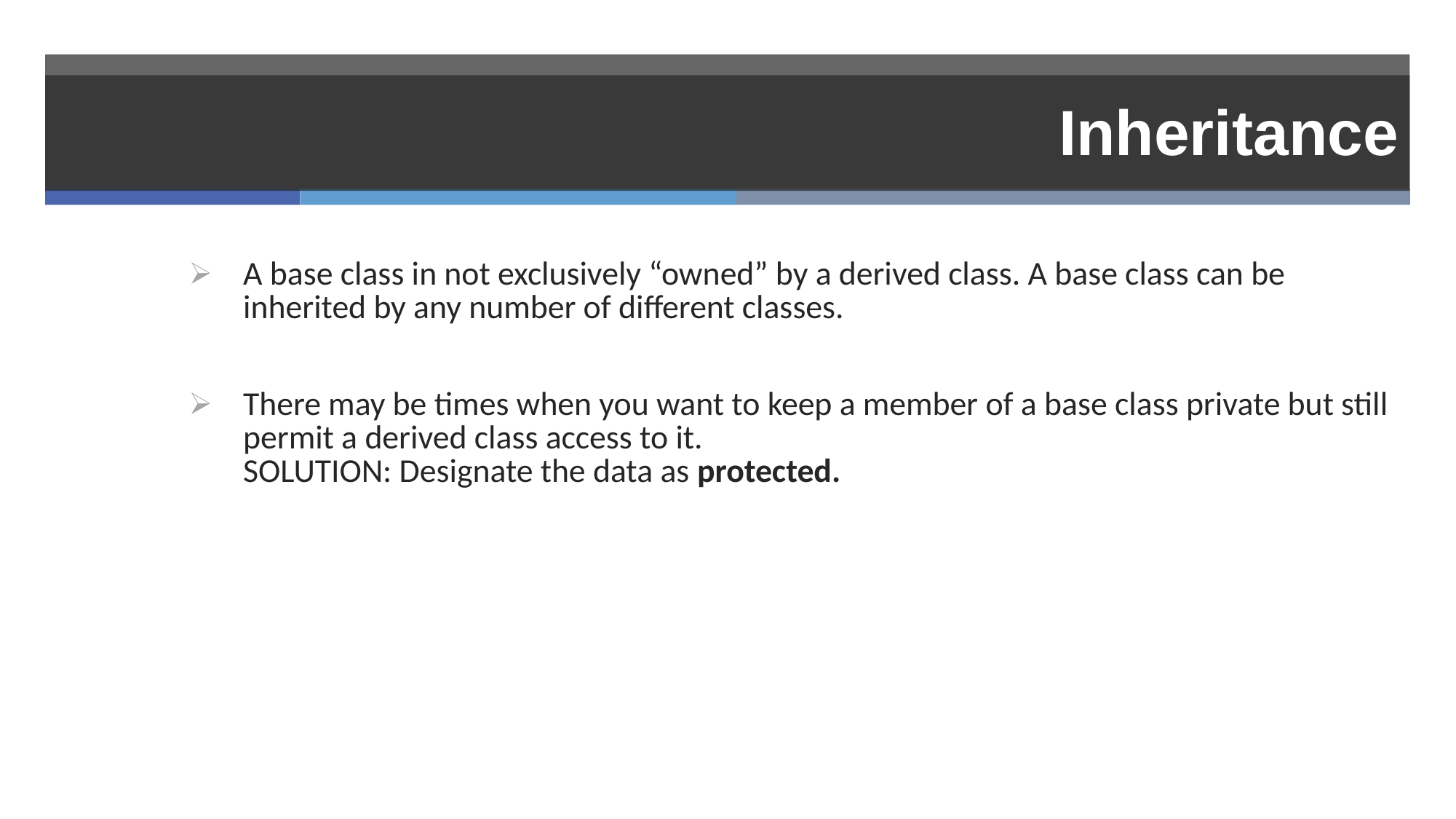

# Inheritance
A base class in not exclusively “owned” by a derived class. A base class can be inherited by any number of different classes.
There may be times when you want to keep a member of a base class private but still permit a derived class access to it.
SOLUTION: Designate the data as protected.